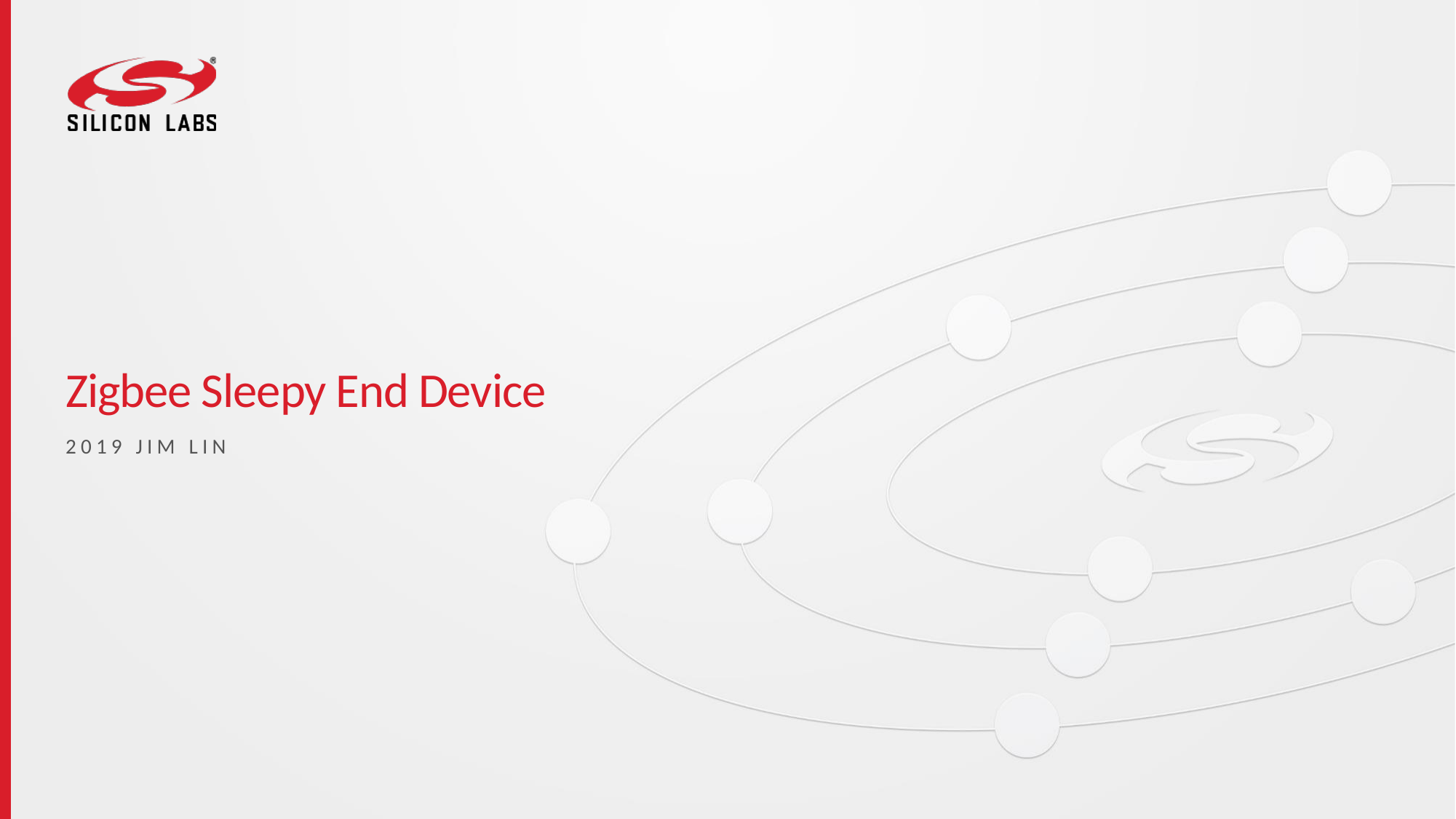

# Zigbee Sleepy End Device
2019 Jim Lin